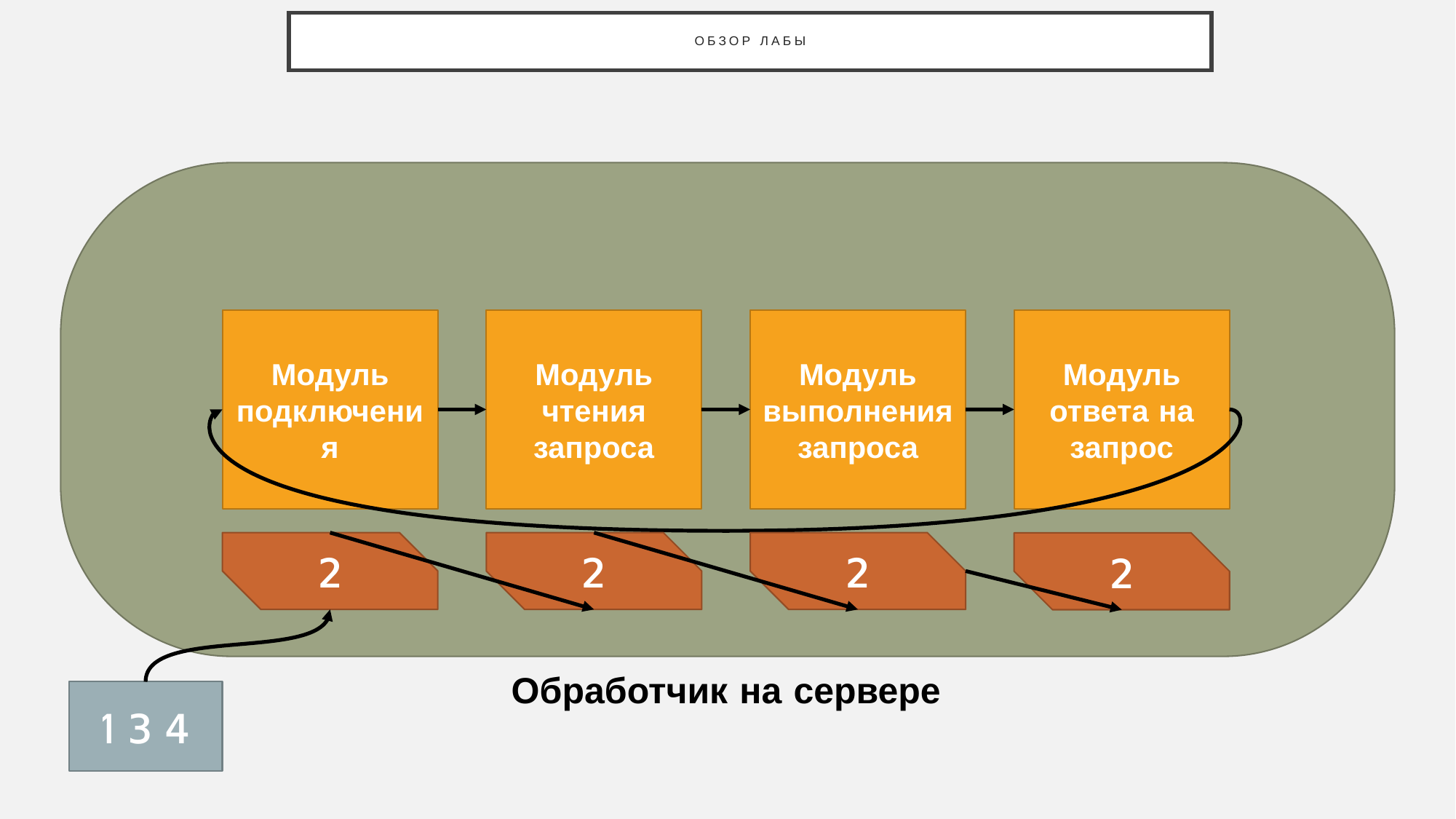

# Обзор лабы

Модуль
подключения
Модуль
чтения запроса
Модуль
выполнения запроса
Модуль
ответа на запрос
2
2
2
2
1 3 4
Обработчик на сервере